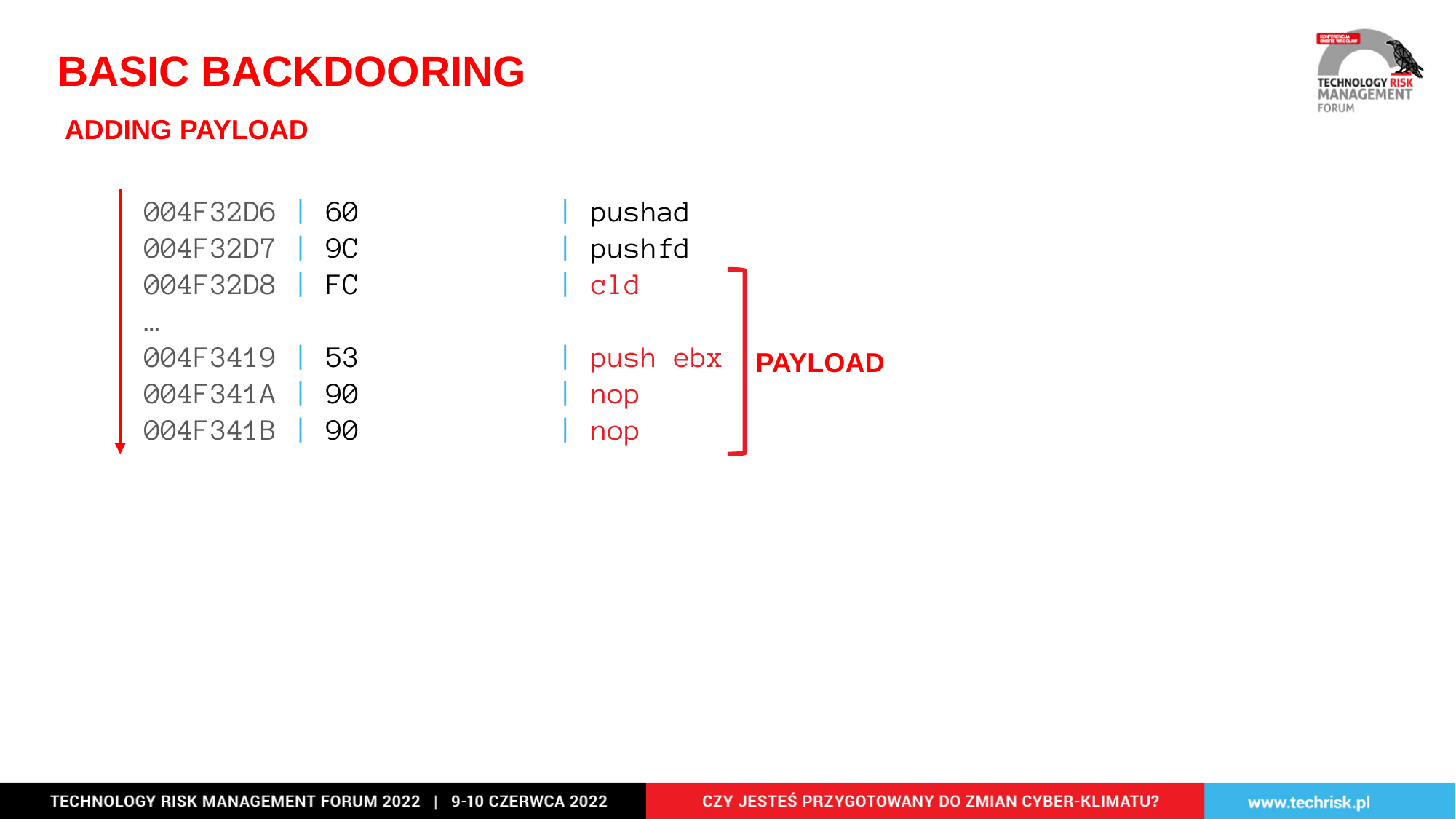

BASIC BACKDOORING
ADDING PAYLOAD
004F32D6 | 60            | pushad
004F32D7 | 9C            | pushfd
004F32D8 | FC            | cld
…
004F3419 | 53            | push ebx
004F341A | 90            | nop
004F341B | 90            | nop

PAYLOAD